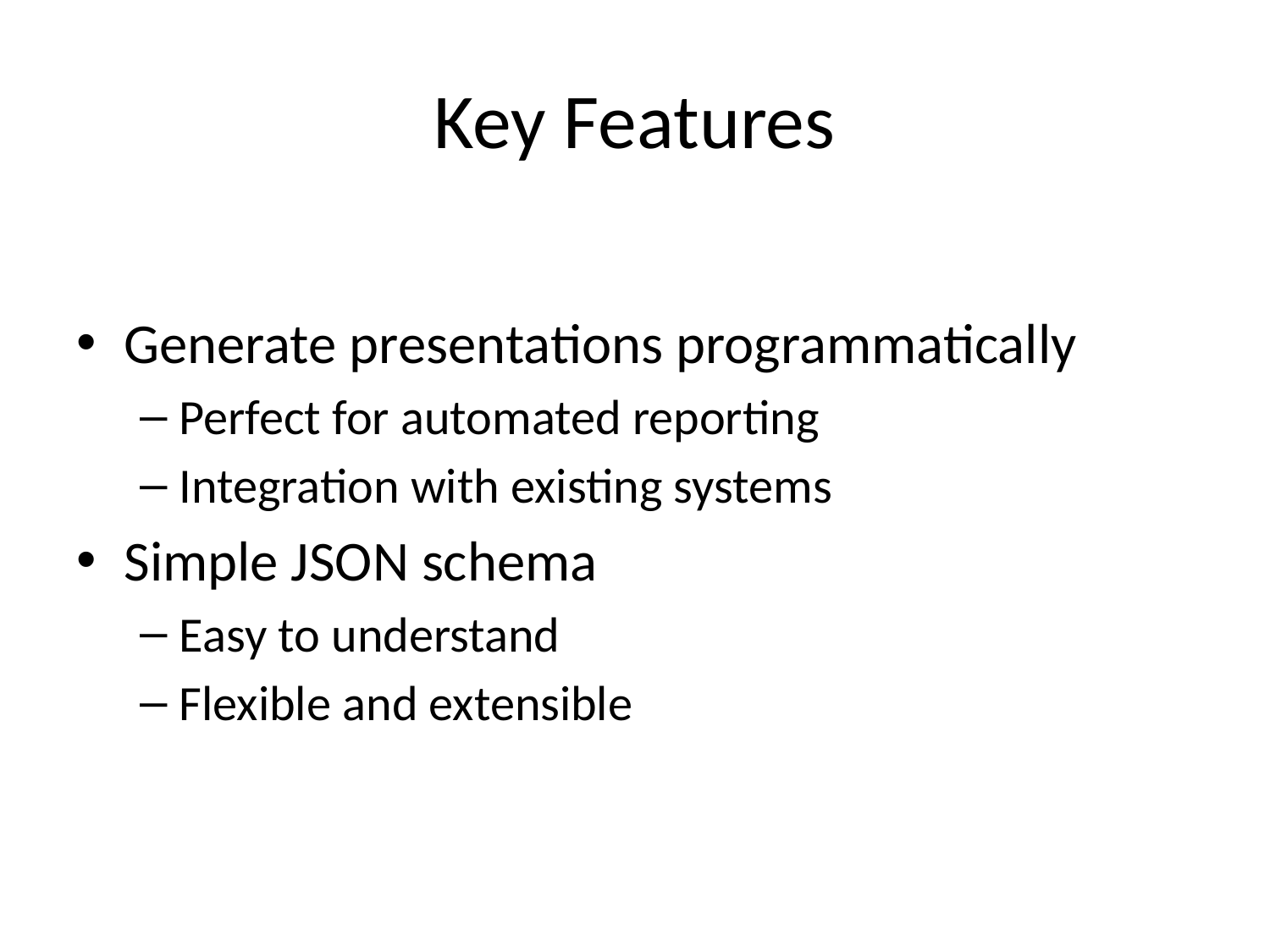

# Key Features

Generate presentations programmatically
Perfect for automated reporting
Integration with existing systems
Simple JSON schema
Easy to understand
Flexible and extensible